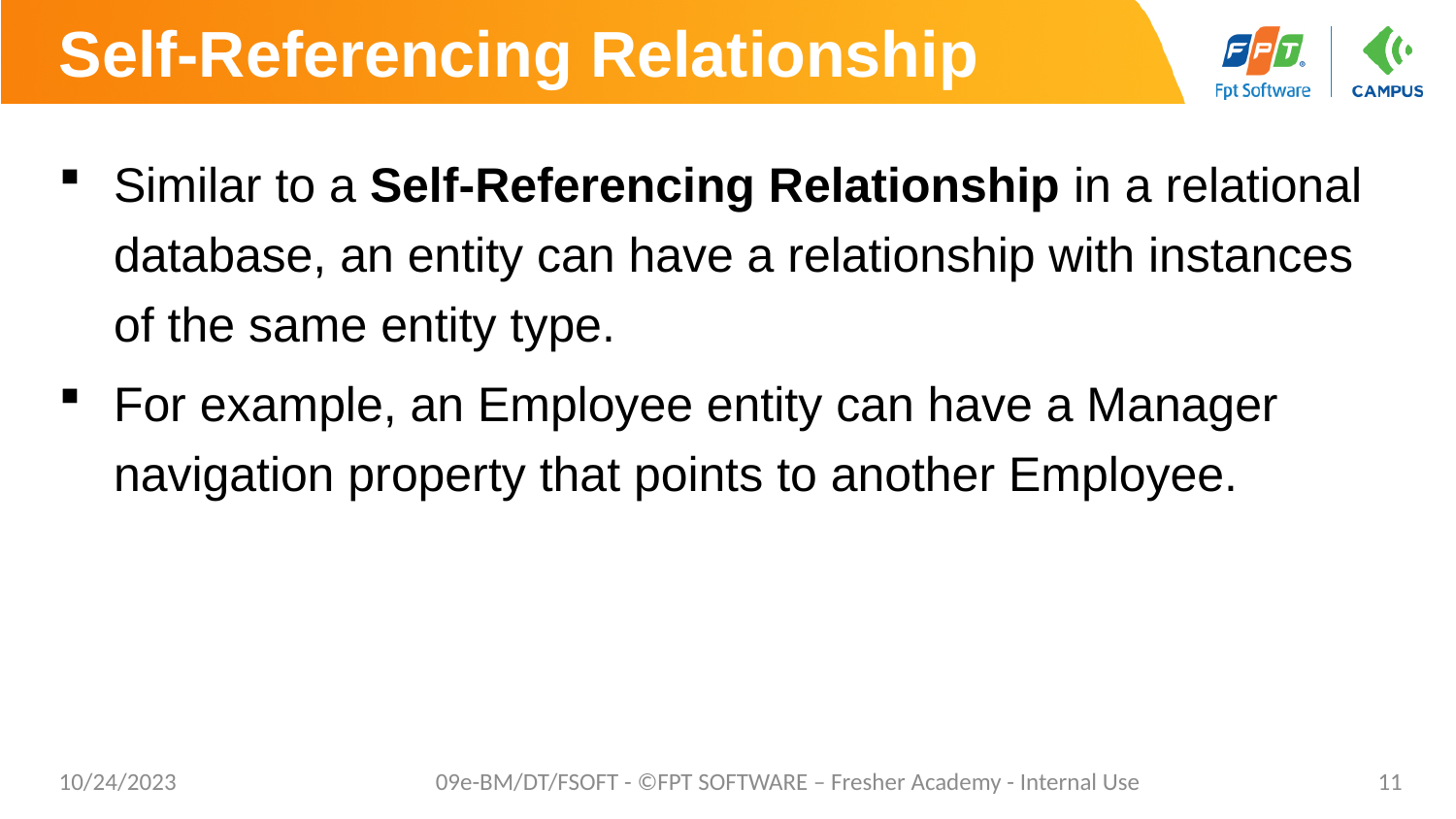

# Self-Referencing Relationship
Similar to a Self-Referencing Relationship in a relational database, an entity can have a relationship with instances of the same entity type.
For example, an Employee entity can have a Manager navigation property that points to another Employee.
10/24/2023
09e-BM/DT/FSOFT - ©FPT SOFTWARE – Fresher Academy - Internal Use
11